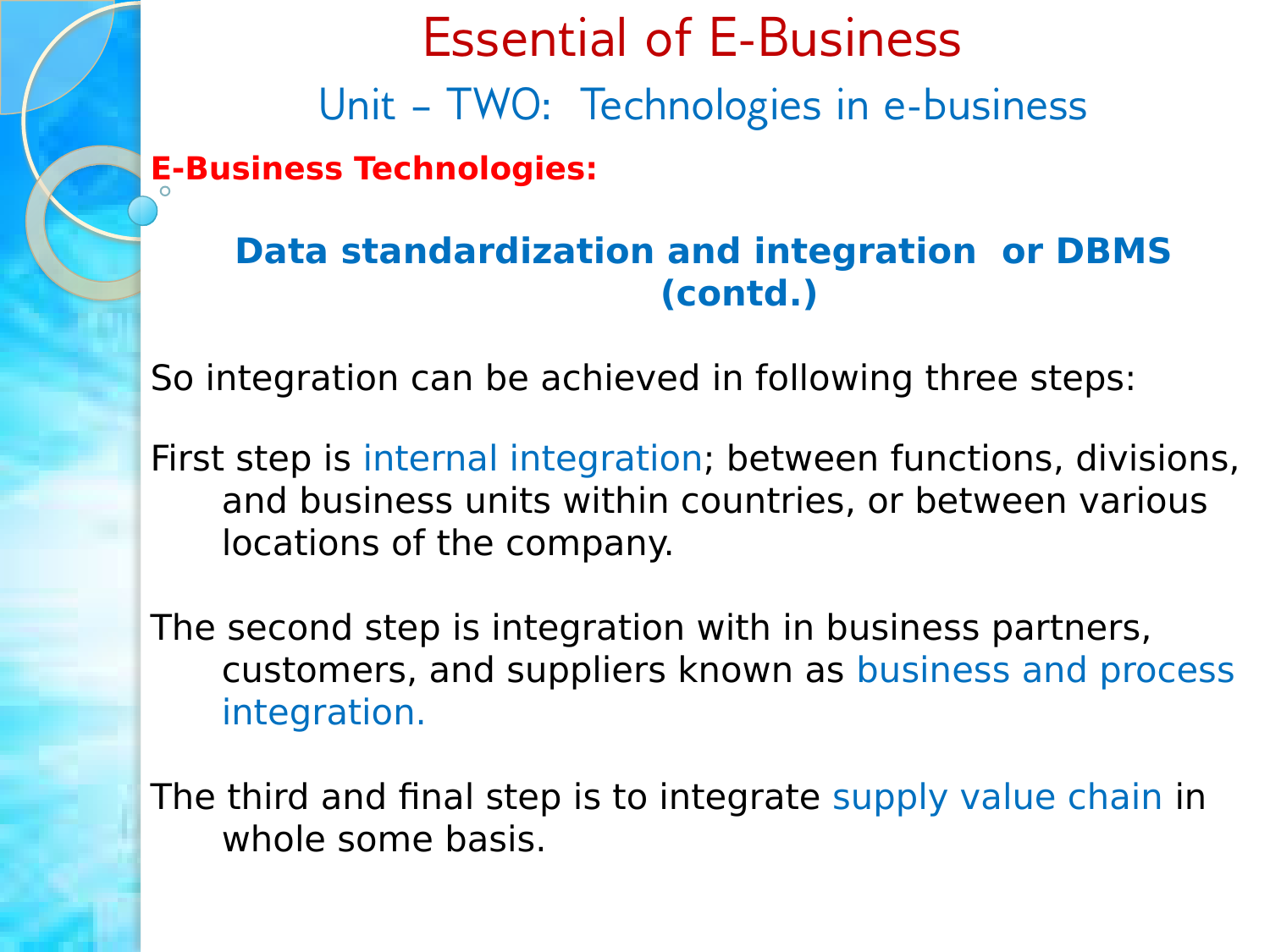

Essential of E-Business

Unit – TWO:  Technologies in e-business
E-Business Technologies:

Data standardization and integration  or DBMS (contd.)

So integration can be achieved in following three steps:

First step is internal integration; between functions, divisions, and business units within countries, or between various locations of the company.

The second step is integration with in business partners, customers, and suppliers known as business and process integration.

The third and final step is to integrate supply value chain in whole some basis.